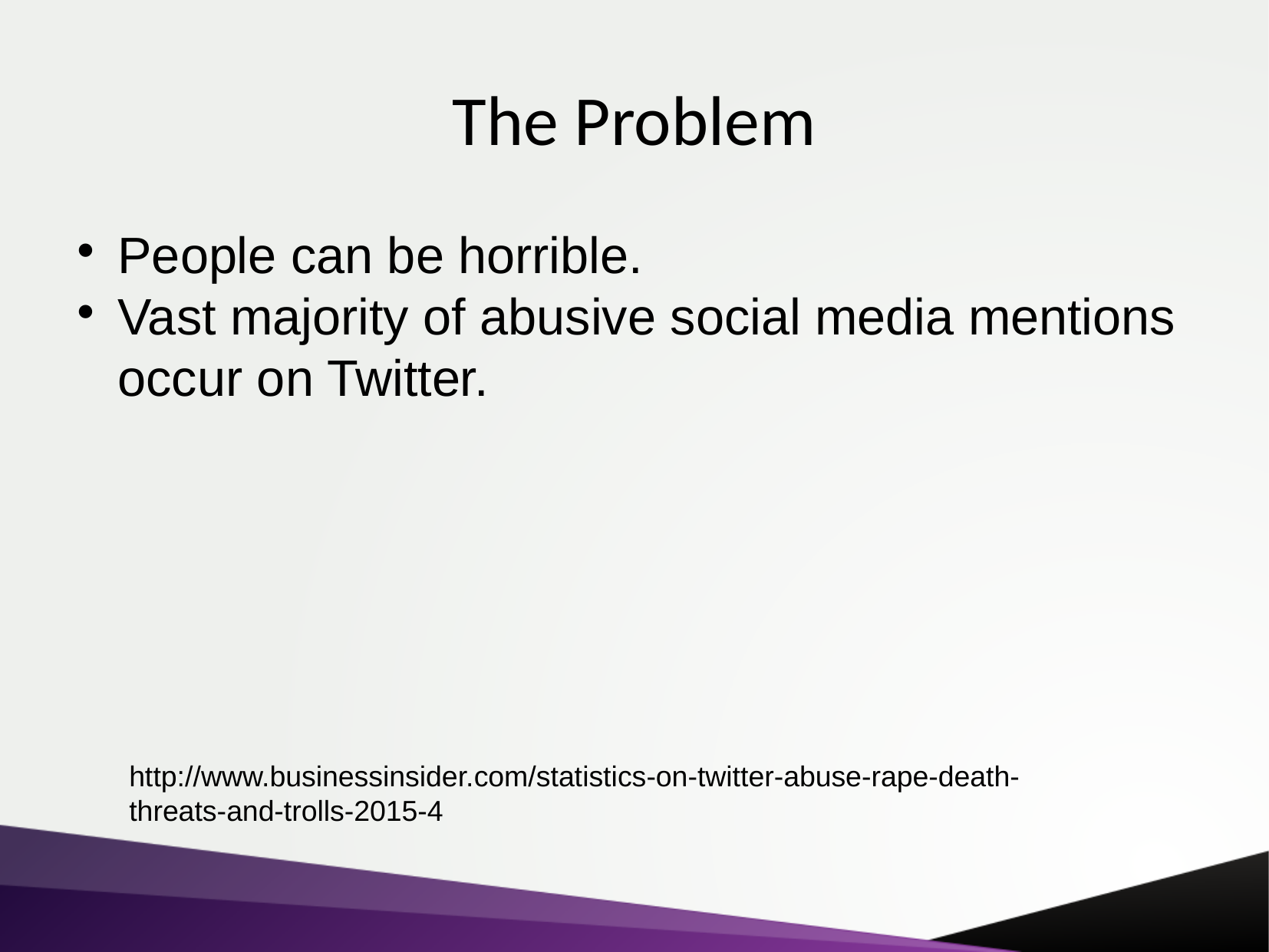

The Problem
People can be horrible.
Vast majority of abusive social media mentions occur on Twitter.
http://www.businessinsider.com/statistics-on-twitter-abuse-rape-death-threats-and-trolls-2015-4